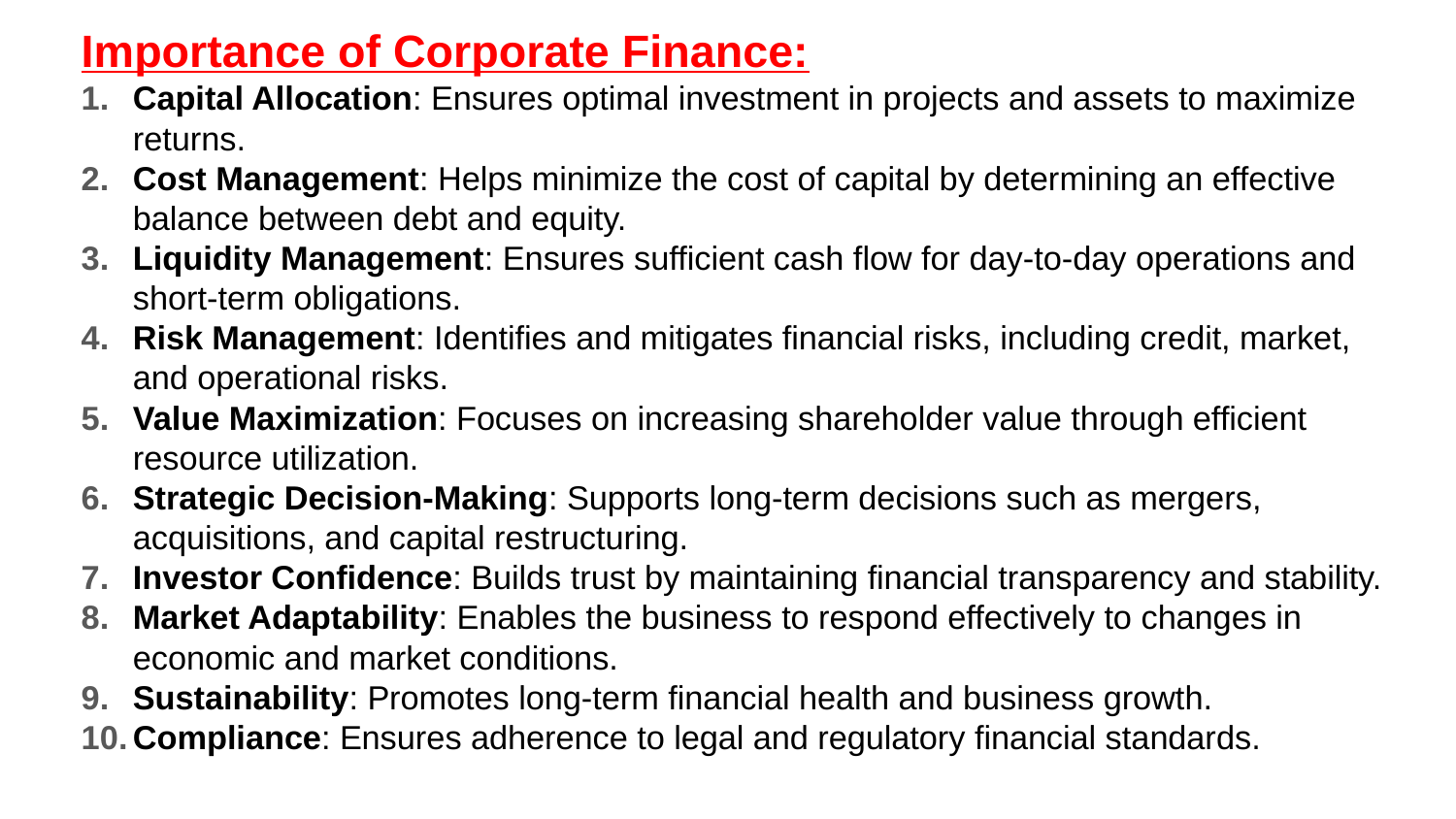

Importance of Corporate Finance:
Capital Allocation: Ensures optimal investment in projects and assets to maximize returns.
Cost Management: Helps minimize the cost of capital by determining an effective balance between debt and equity.
Liquidity Management: Ensures sufficient cash flow for day-to-day operations and short-term obligations.
Risk Management: Identifies and mitigates financial risks, including credit, market, and operational risks.
Value Maximization: Focuses on increasing shareholder value through efficient resource utilization.
Strategic Decision-Making: Supports long-term decisions such as mergers, acquisitions, and capital restructuring.
Investor Confidence: Builds trust by maintaining financial transparency and stability.
Market Adaptability: Enables the business to respond effectively to changes in economic and market conditions.
Sustainability: Promotes long-term financial health and business growth.
Compliance: Ensures adherence to legal and regulatory financial standards.